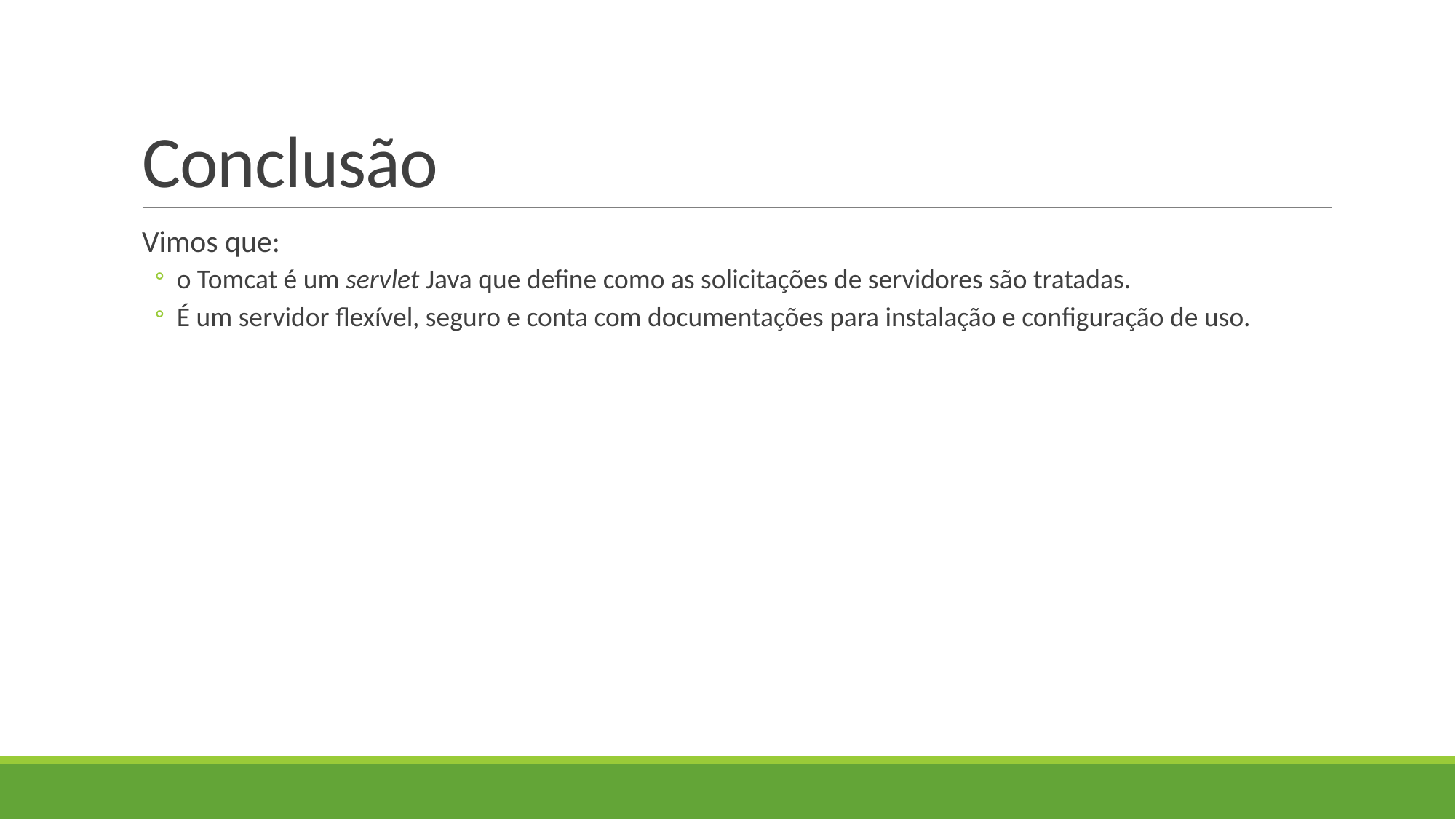

# Conclusão
Vimos que:
o Tomcat é um servlet Java que define como as solicitações de servidores são tratadas.
É um servidor flexível, seguro e conta com documentações para instalação e configuração de uso.